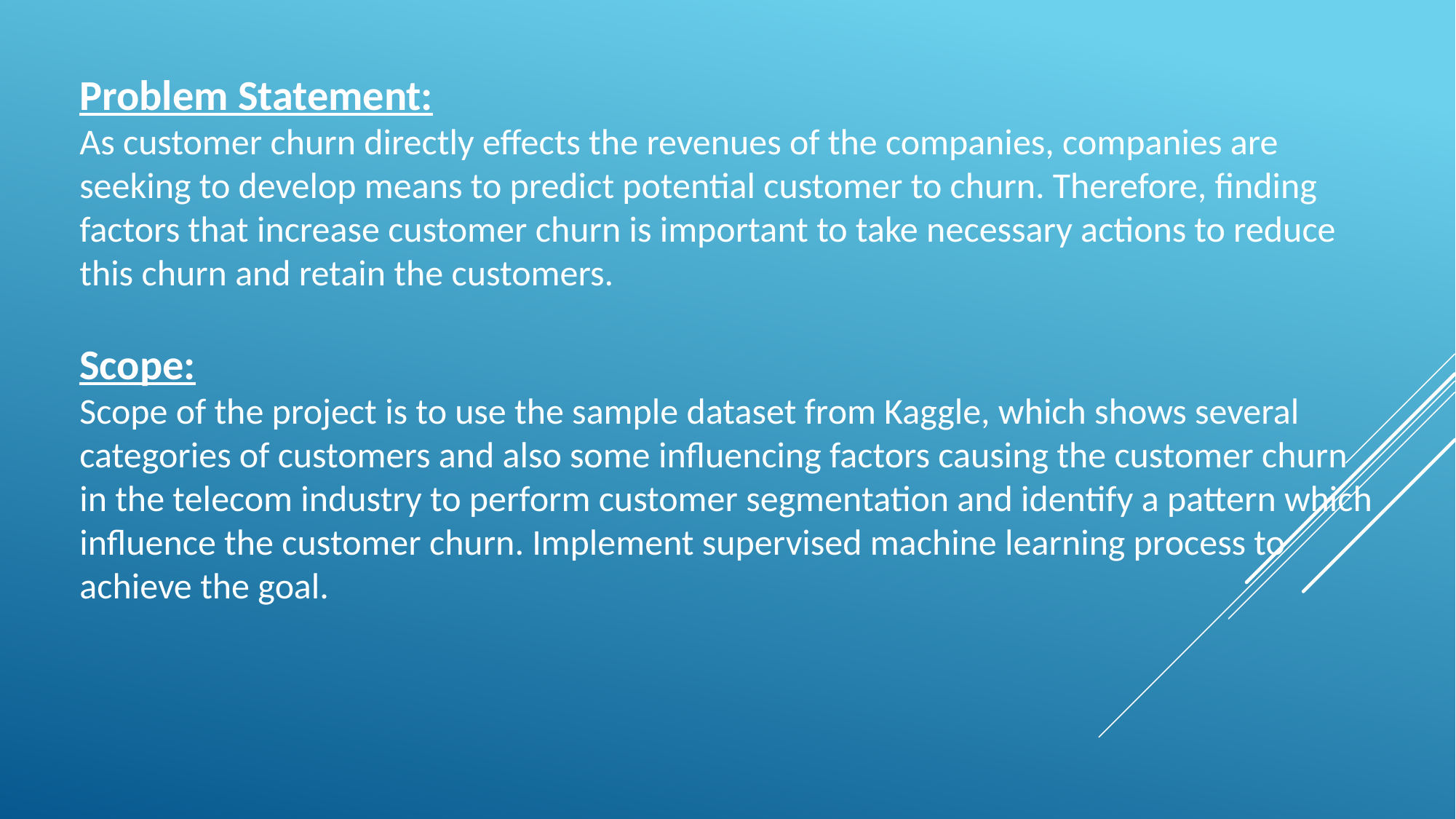

Problem Statement:
As customer churn directly effects the revenues of the companies, companies are seeking to develop means to predict potential customer to churn. Therefore, finding factors that increase customer churn is important to take necessary actions to reduce this churn and retain the customers.

Scope:
Scope of the project is to use the sample dataset from Kaggle, which shows several categories of customers and also some influencing factors causing the customer churn in the telecom industry to perform customer segmentation and identify a pattern which influence the customer churn. Implement supervised machine learning process to achieve the goal.